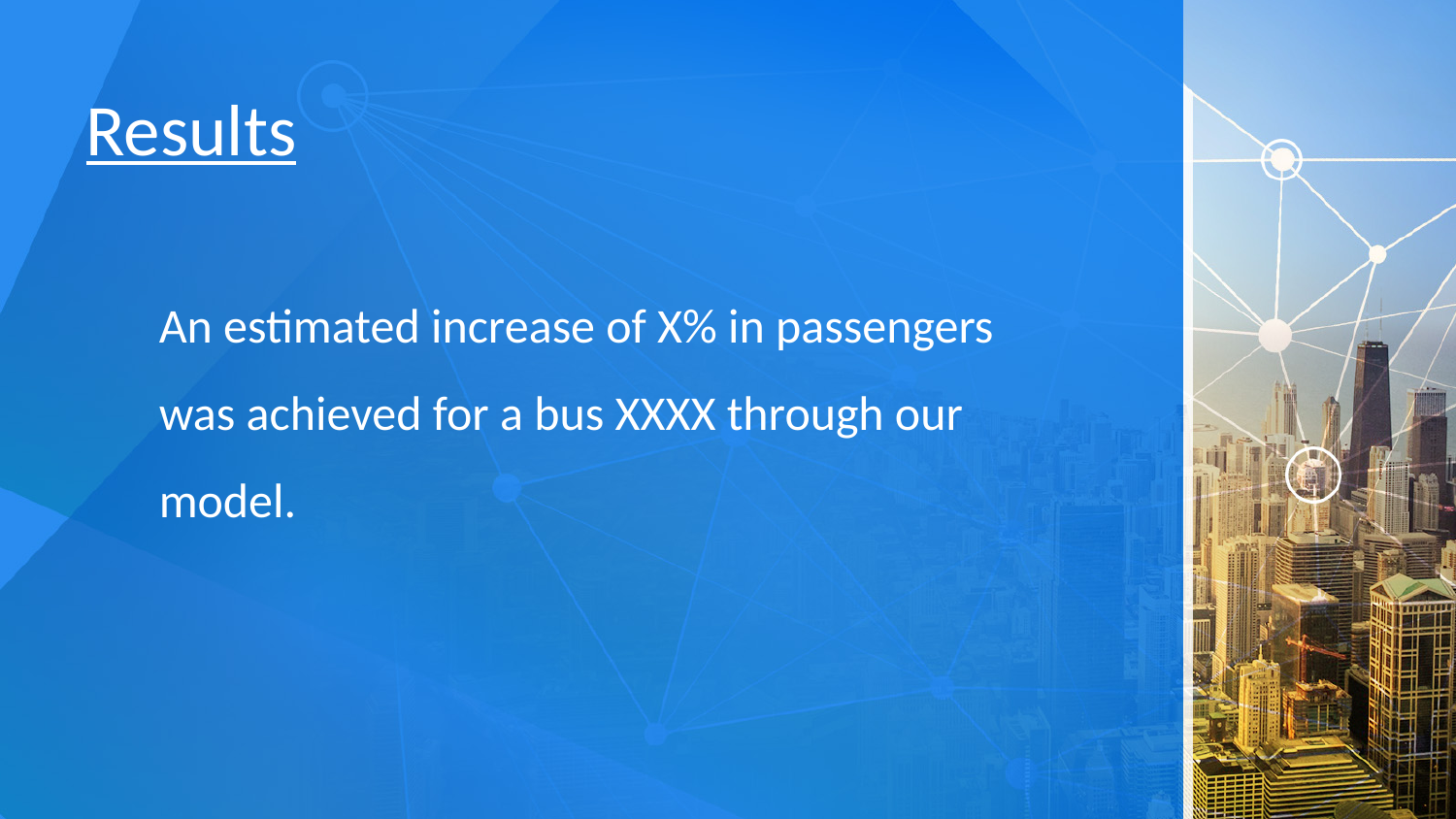

# Results
An estimated increase of X% in passengers was achieved for a bus XXXX through our model.